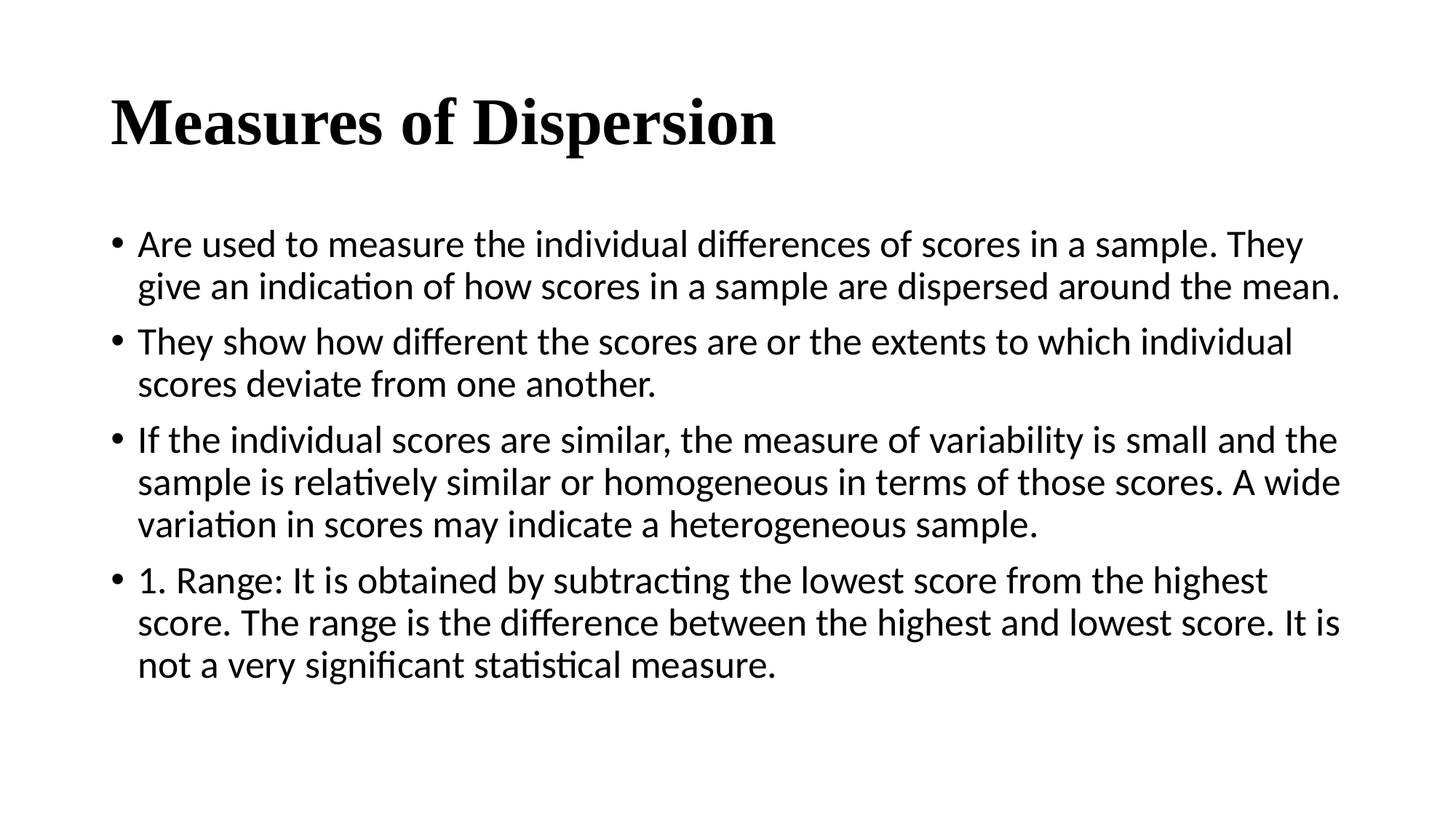

# Measures of Dispersion
Are used to measure the individual differences of scores in a sample. They give an indication of how scores in a sample are dispersed around the mean.
They show how different the scores are or the extents to which individual scores deviate from one another.
If the individual scores are similar, the measure of variability is small and the sample is relatively similar or homogeneous in terms of those scores. A wide variation in scores may indicate a heterogeneous sample.
1. Range: It is obtained by subtracting the lowest score from the highest score. The range is the difference between the highest and lowest score. It is not a very significant statistical measure.